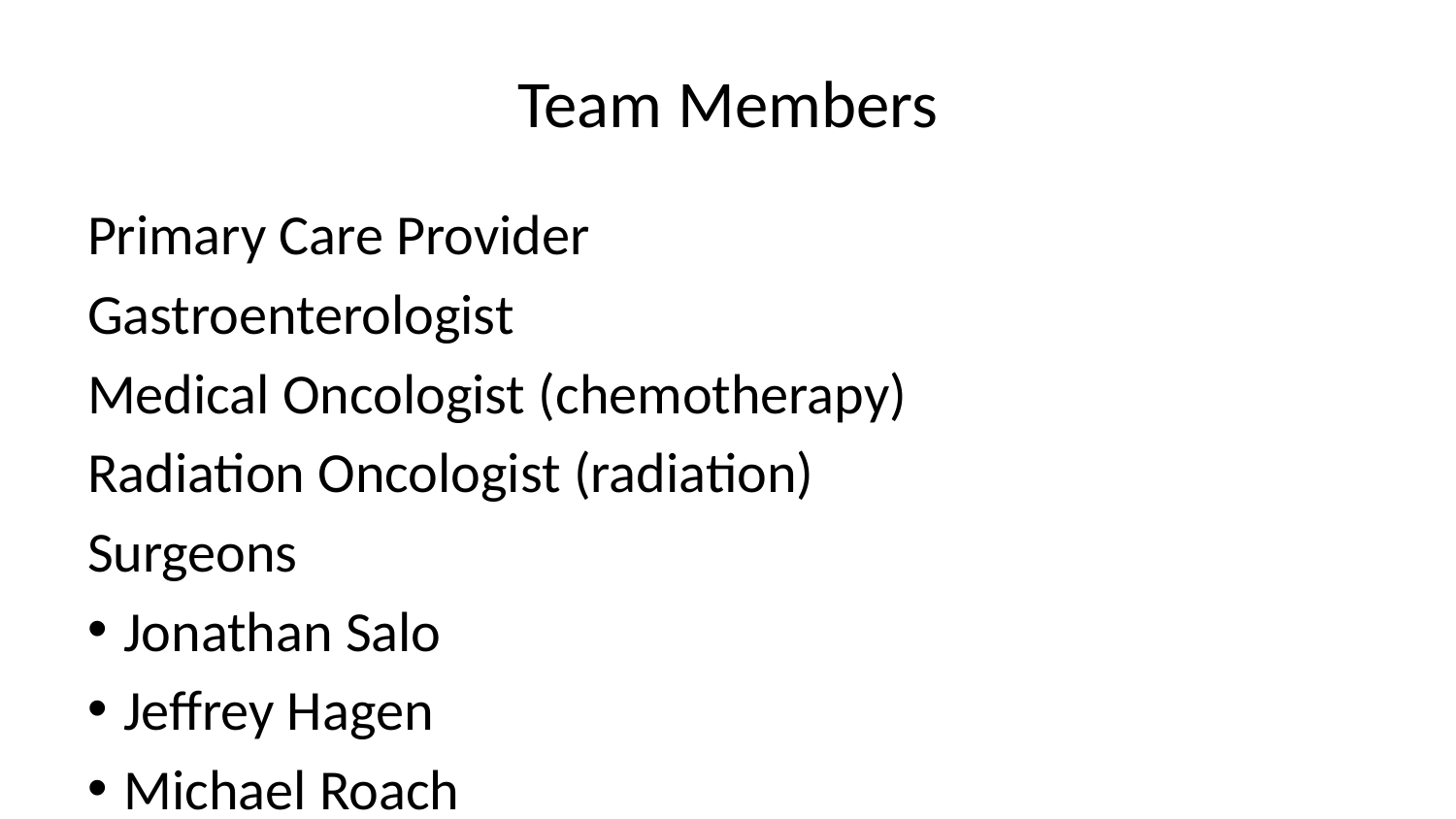

# Team Members
Primary Care Provider
Gastroenterologist
Medical Oncologist (chemotherapy)
Radiation Oncologist (radiation)
Surgeons
Jonathan Salo
Jeffrey Hagen
Michael Roach
Dietitian - Liz Koch
Nurses - Brandon Galloway & Kit Sluder
Schedulers - Stacey Singleton & Toney Bethea